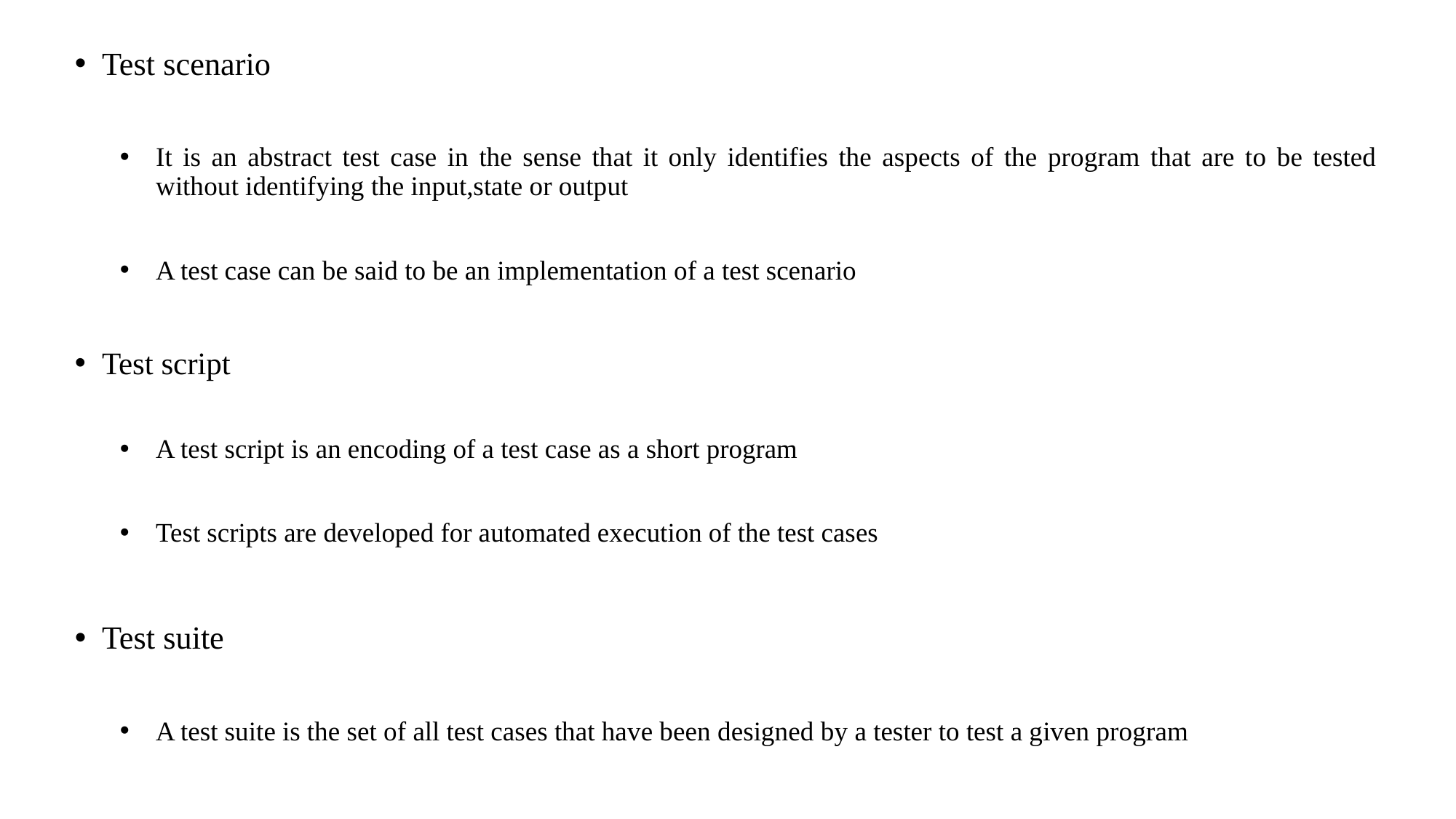

Test scenario

It is an abstract test case in the sense that it only identifies the aspects of the program that are to be tested without identifying the input,state or output

A test case can be said to be an implementation of a test scenario

Test script

A test script is an encoding of a test case as a short program

Test scripts are developed for automated execution of the test cases

Test suite

A test suite is the set of all test cases that have been designed by a tester to test a given program